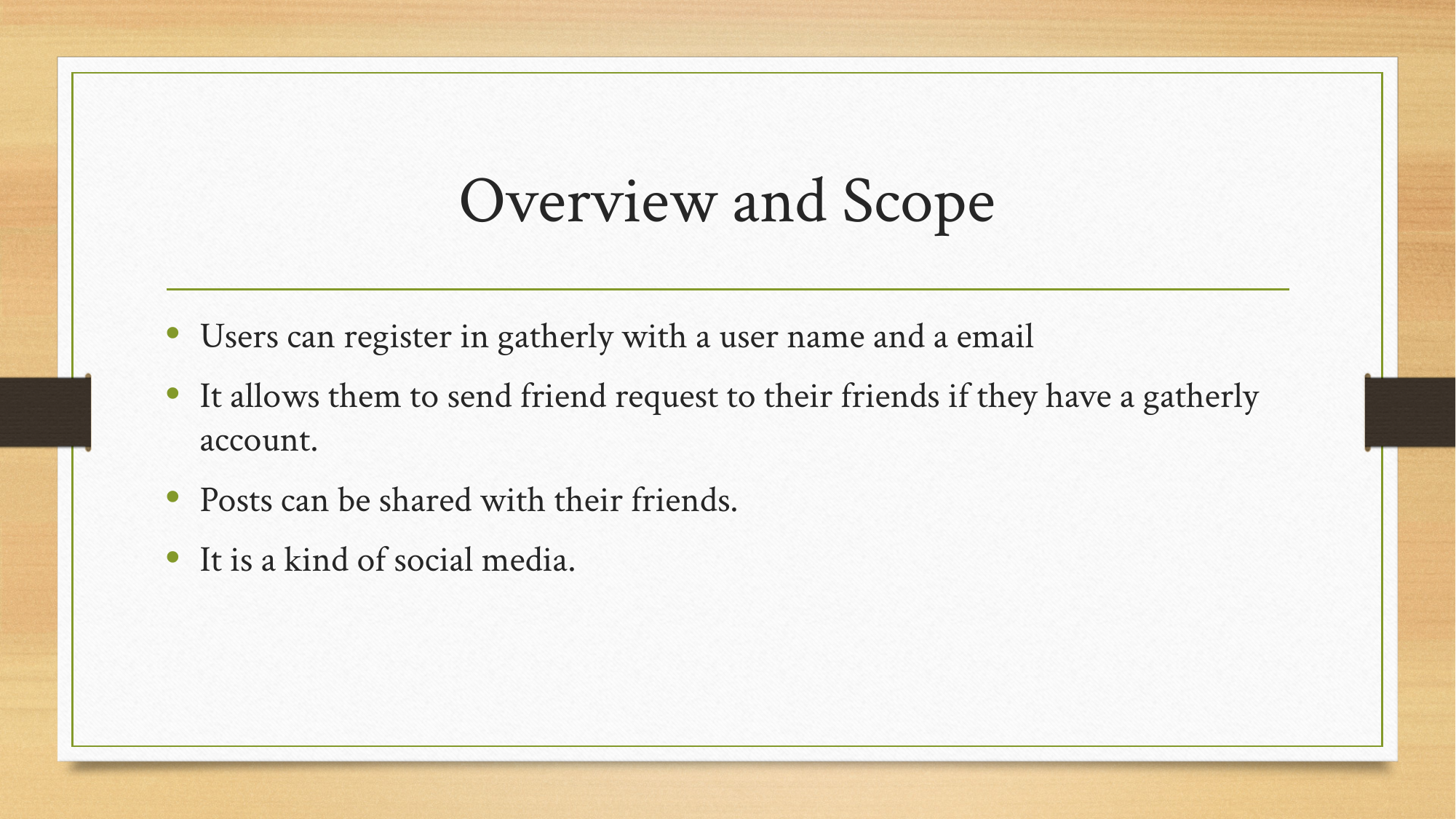

# Overview and Scope
Users can register in gatherly with a user name and a email
It allows them to send friend request to their friends if they have a gatherly account.
Posts can be shared with their friends.
It is a kind of social media.